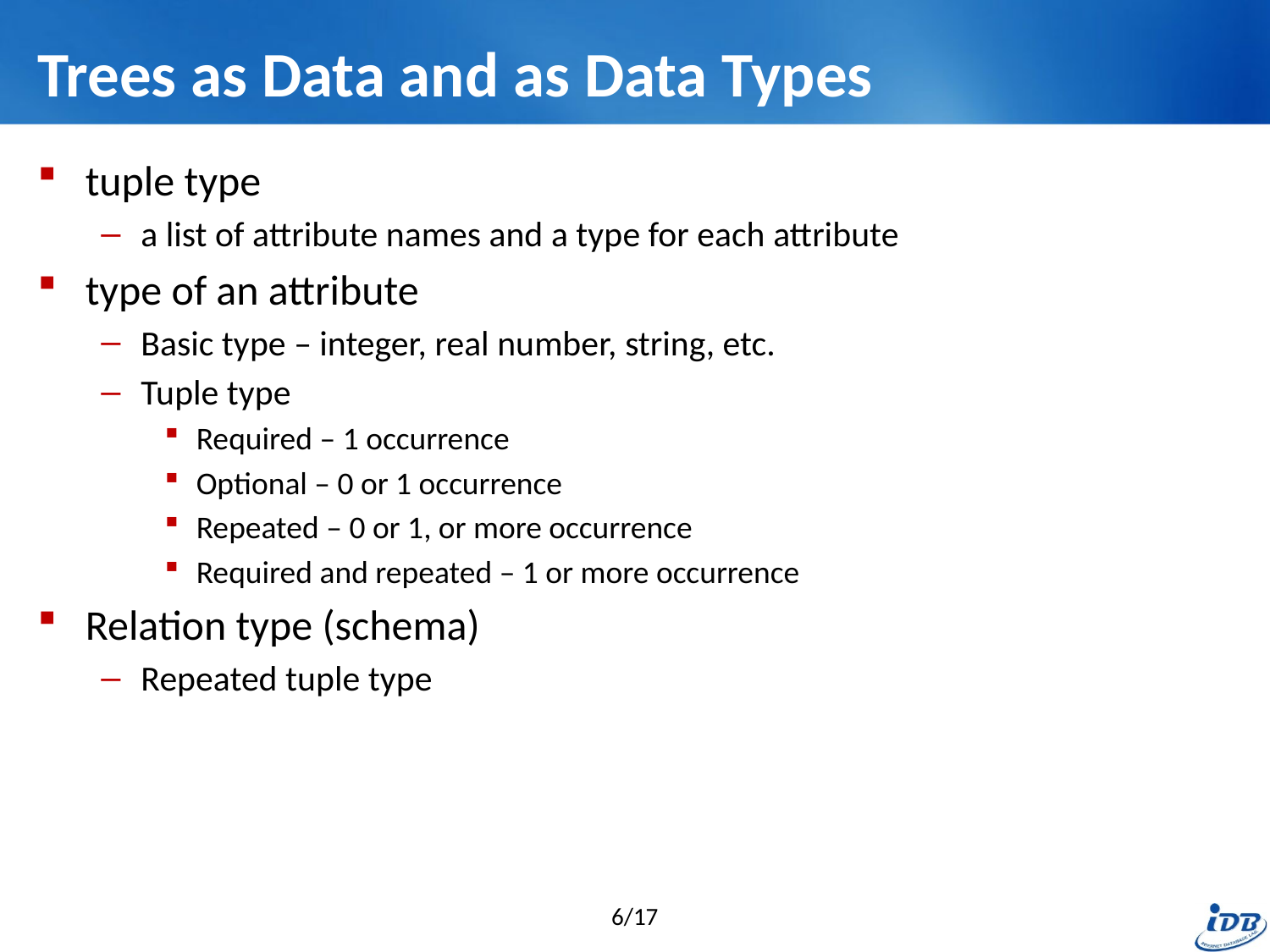

# Trees as Data and as Data Types
tuple type
a list of attribute names and a type for each attribute
type of an attribute
Basic type – integer, real number, string, etc.
Tuple type
Required – 1 occurrence
Optional – 0 or 1 occurrence
Repeated – 0 or 1, or more occurrence
Required and repeated – 1 or more occurrence
Relation type (schema)
Repeated tuple type